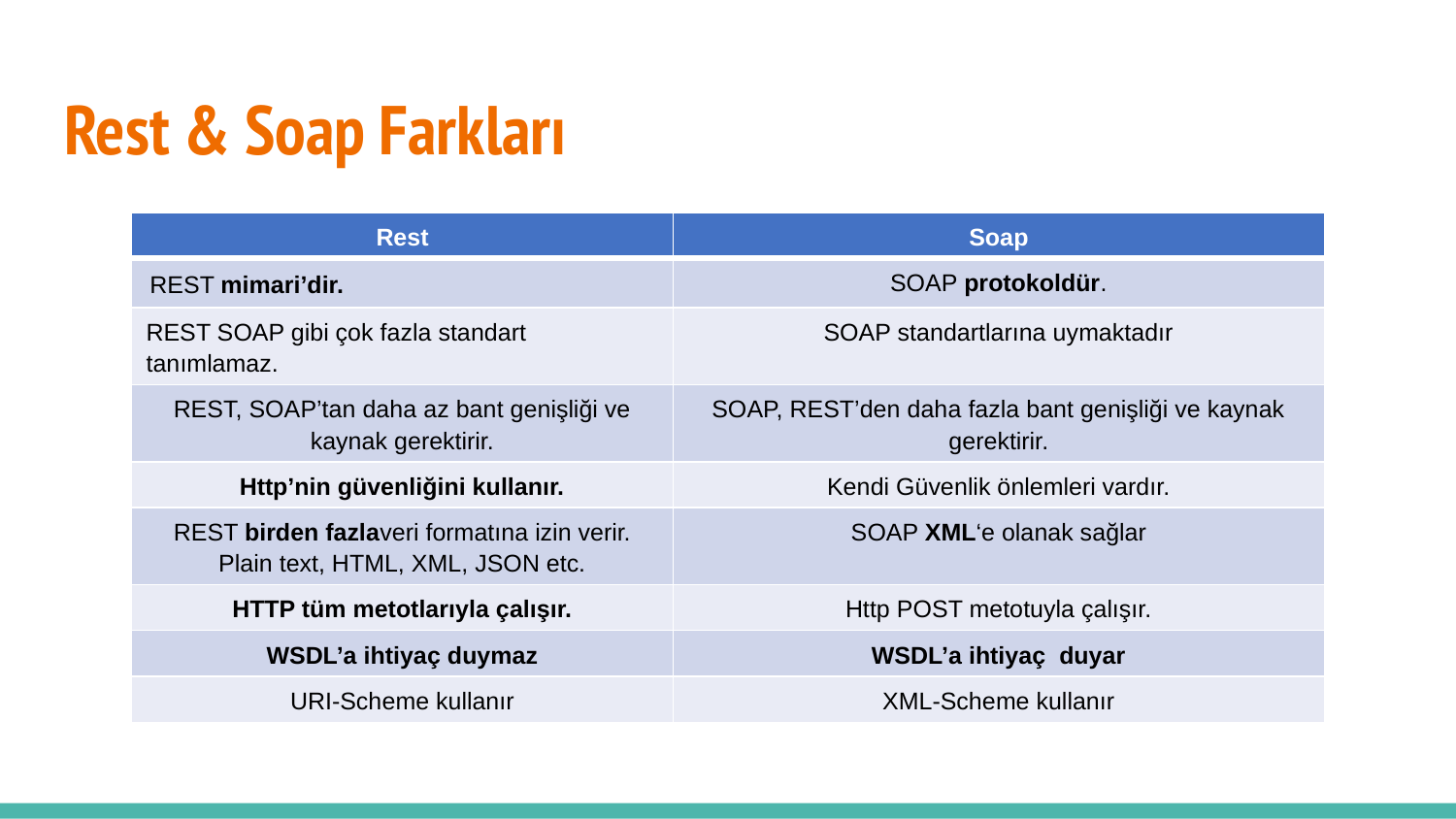

# Rest & Soap Farkları
| Rest | Soap |
| --- | --- |
| REST mimari’dir. | SOAP protokoldür. |
| REST SOAP gibi çok fazla standart tanımlamaz. | SOAP standartlarına uymaktadır |
| REST, SOAP’tan daha az bant genişliği ve kaynak gerektirir. | SOAP, REST’den daha fazla bant genişliği ve kaynak gerektirir. |
| Http’nin güvenliğini kullanır. | Kendi Güvenlik önlemleri vardır. |
| REST birden fazlaveri formatına izin verir. Plain text, HTML, XML, JSON etc. | SOAP XML‘e olanak sağlar |
| HTTP tüm metotlarıyla çalışır. | Http POST metotuyla çalışır. |
| WSDL’a ihtiyaç duymaz | WSDL’a ihtiyaç duyar |
| URI-Scheme kullanır | XML-Scheme kullanır |